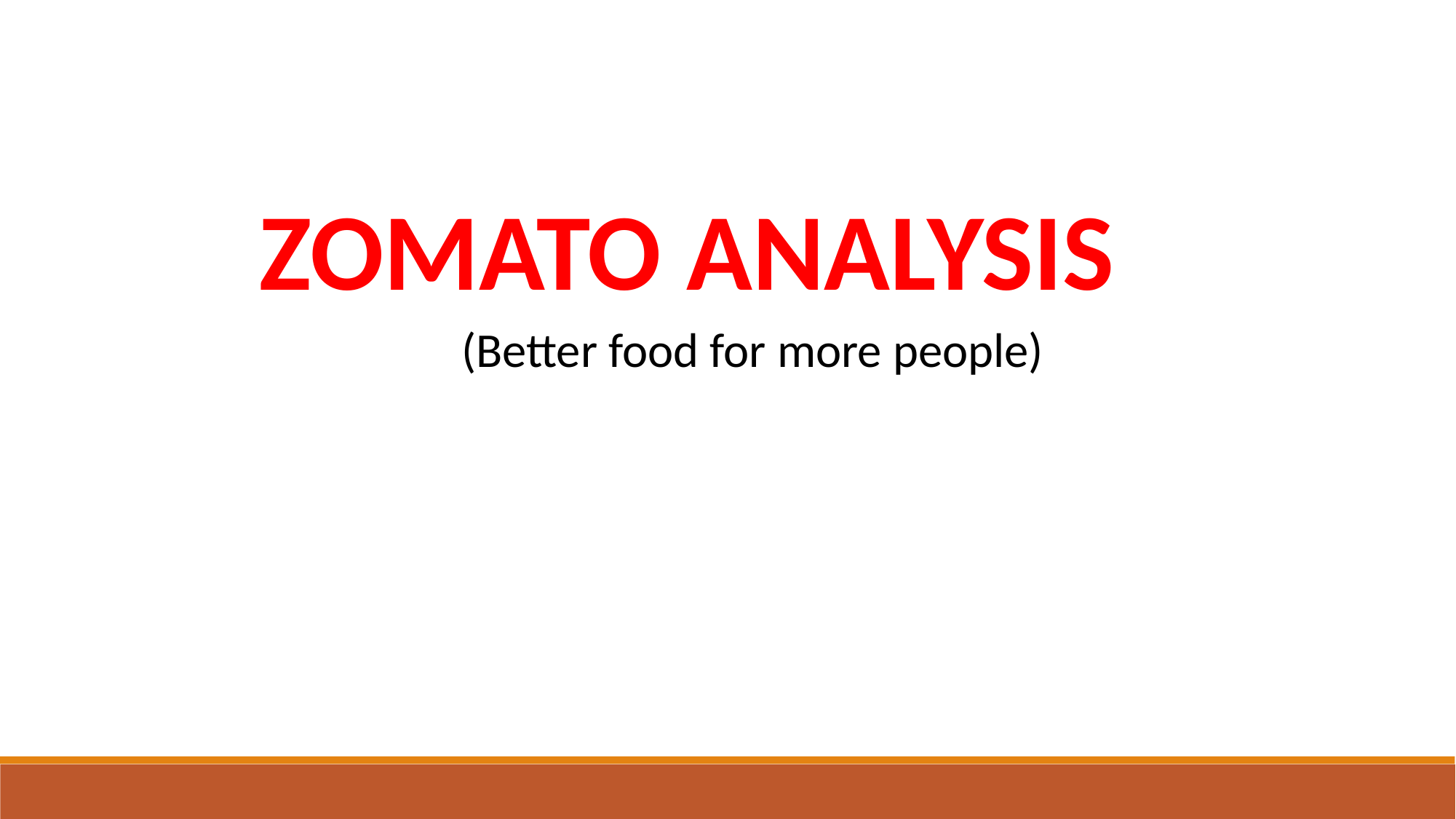

ZOMATO ANALYSIS
(Better food for more people)